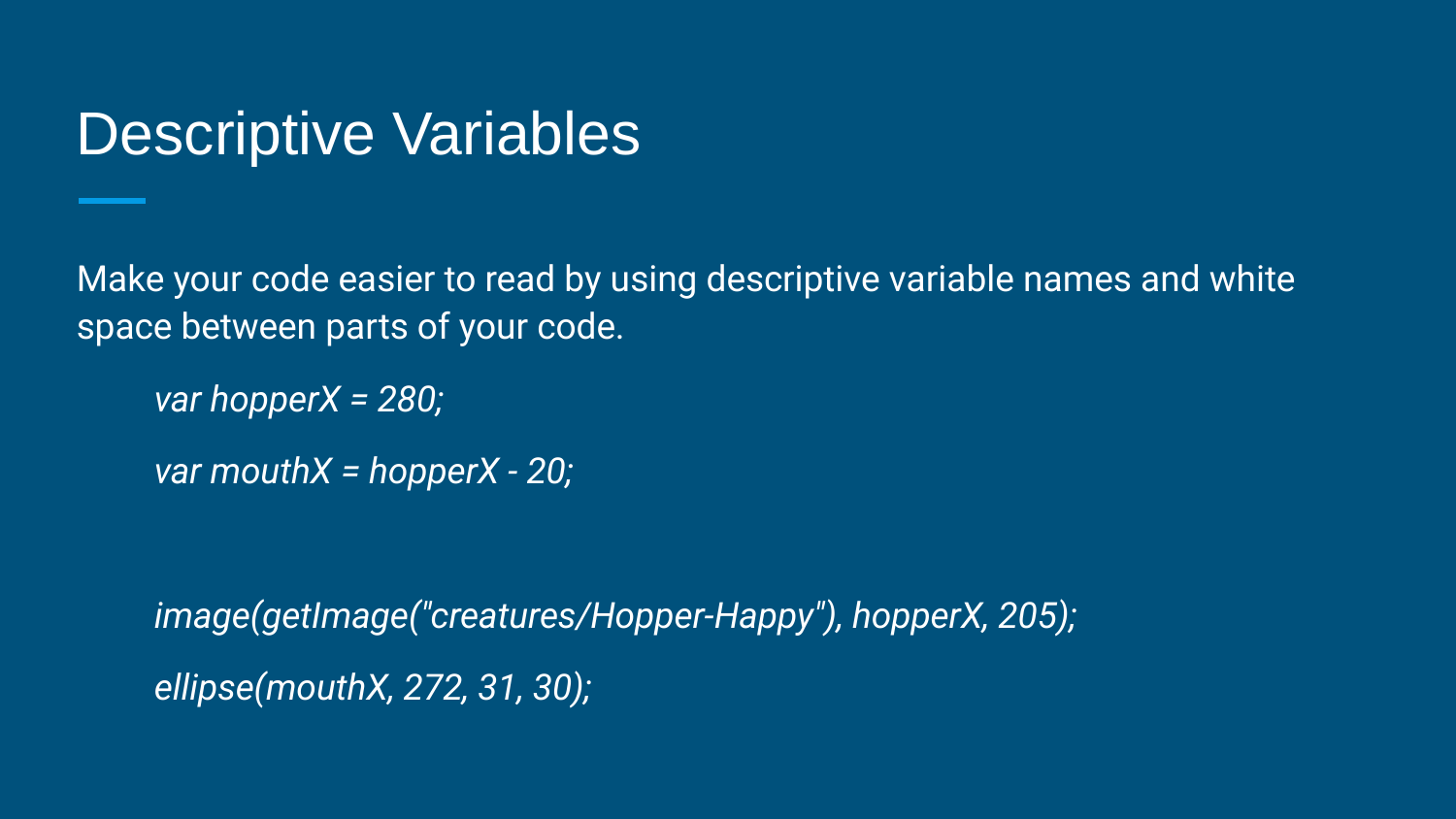

# Descriptive Variables
Make your code easier to read by using descriptive variable names and white space between parts of your code.
var hopperX = 280;
var mouthX = hopperX - 20;

image(getImage("creatures/Hopper-Happy"), hopperX, 205);
ellipse(mouthX, 272, 31, 30);